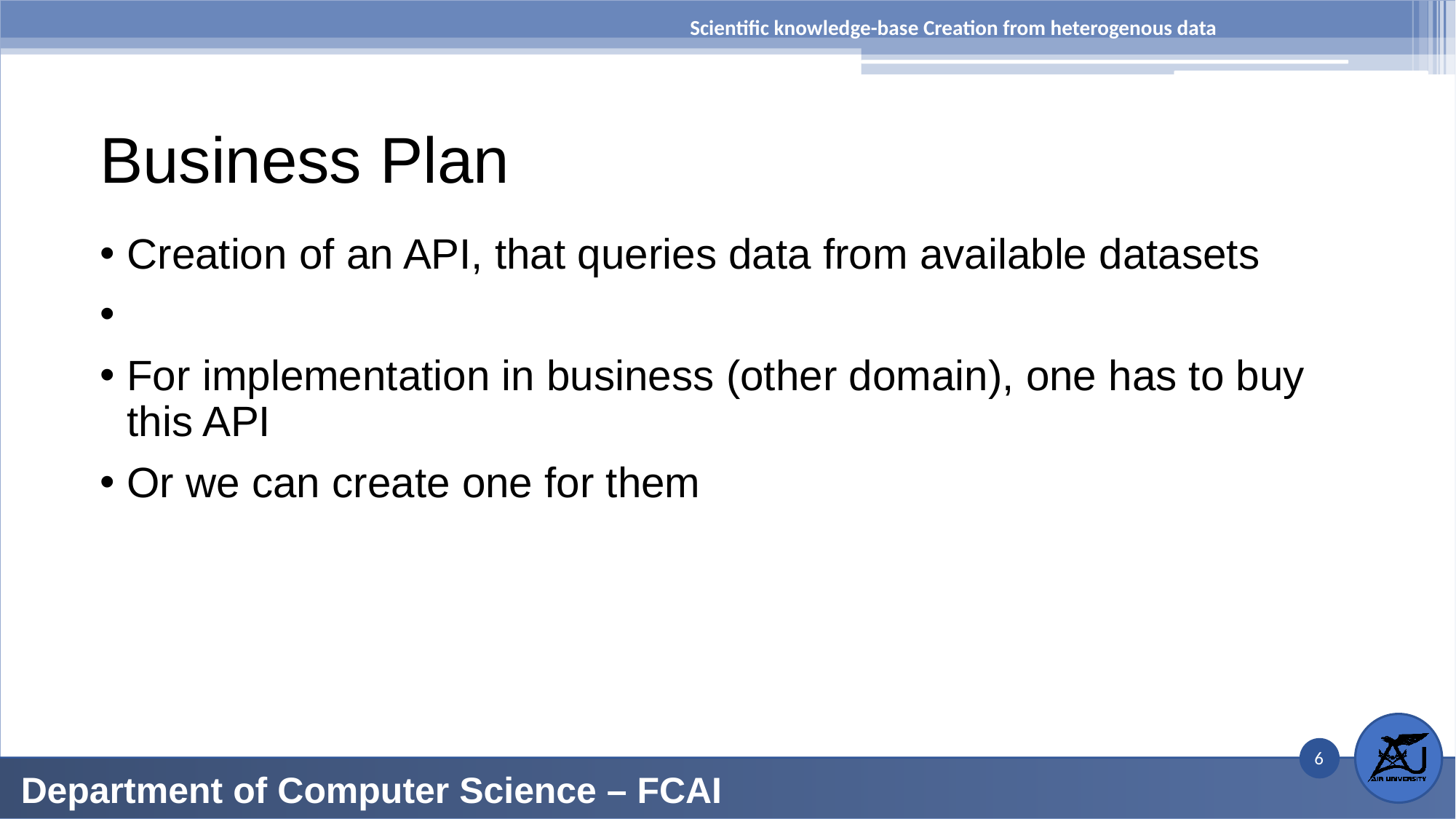

Scientific knowledge-base Creation from heterogenous data

Business Plan
# Creation of an API, that queries data from available datasets

For implementation in business (other domain), one has to buy this API
Or we can create one for them
6